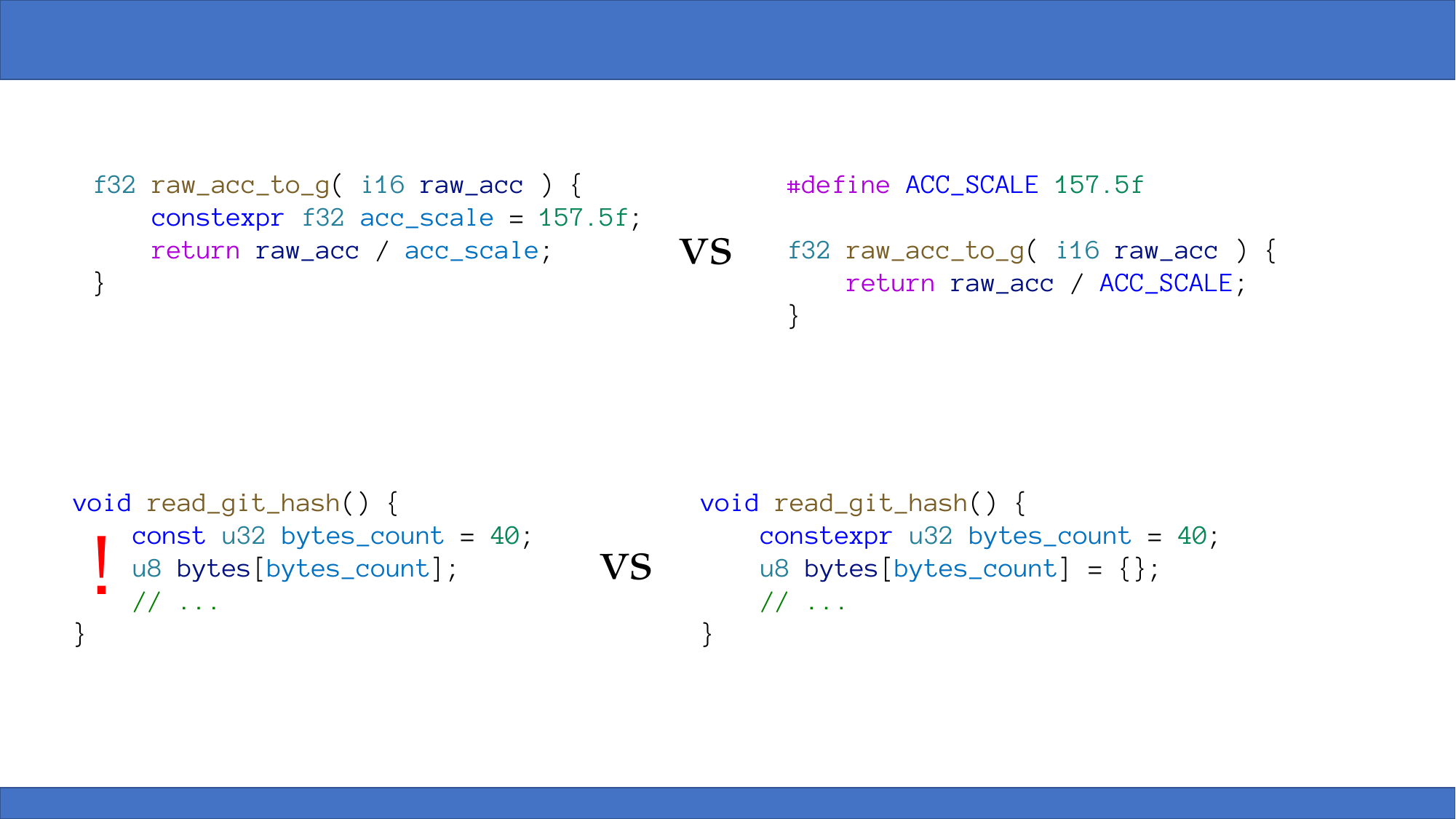

f32 raw_acc_to_g( i16 raw_acc ) {
    constexpr f32 acc_scale = 157.5f;
    return raw_acc / acc_scale;
}
#define ACC_SCALE 157.5f
f32 raw_acc_to_g( i16 raw_acc ) {
    return raw_acc / ACC_SCALE;
}
vs
void read_git_hash() {
    const u32 bytes_count = 40;
    u8 bytes[bytes_count];
    // ...
}
void read_git_hash() {
    constexpr u32 bytes_count = 40;
    u8 bytes[bytes_count] = {};
    // ...
}
vs
!